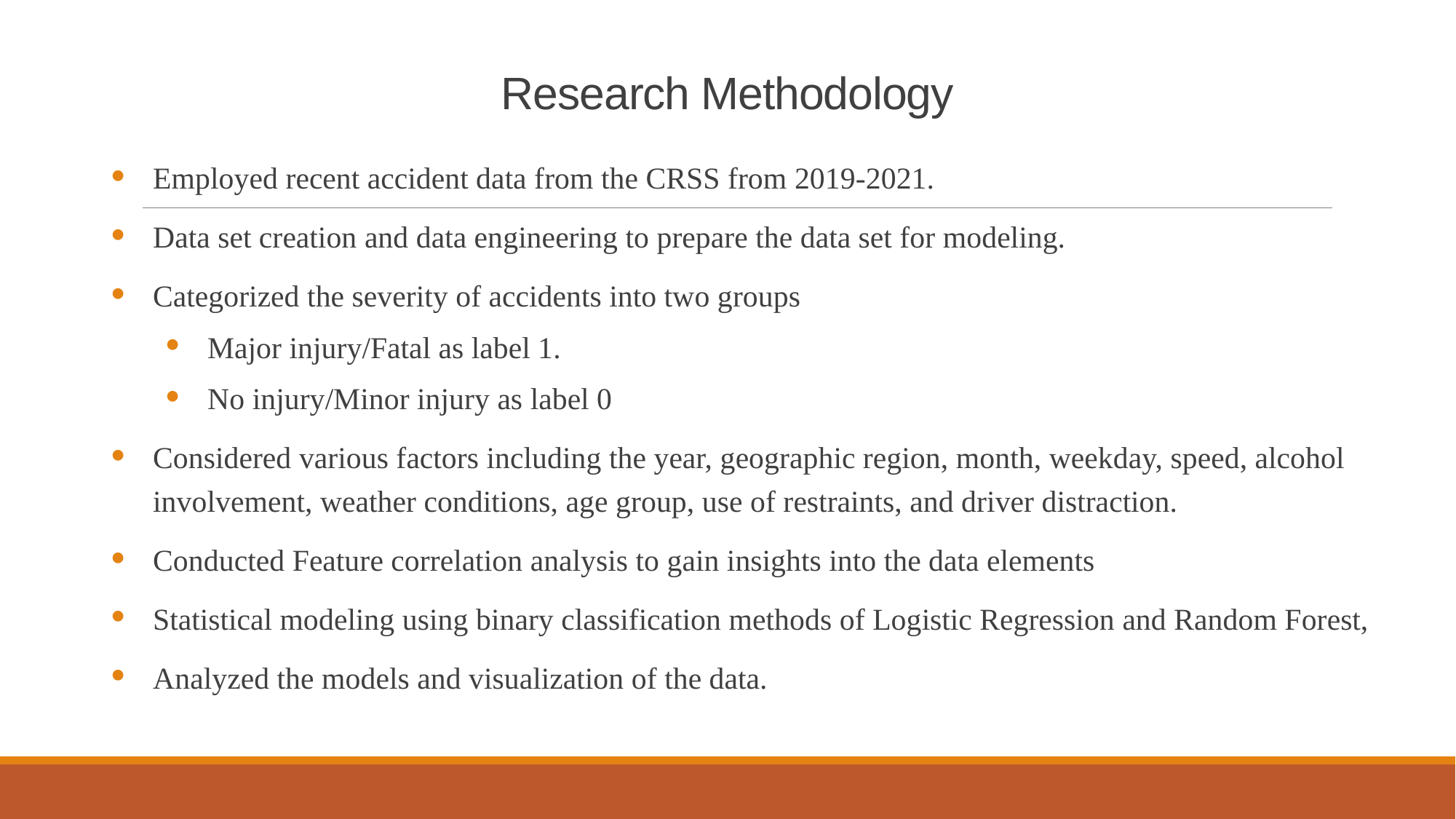

# Research Methodology
Employed recent accident data from the CRSS from 2019-2021.
Data set creation and data engineering to prepare the data set for modeling.
Categorized the severity of accidents into two groups
Major injury/Fatal as label 1.
No injury/Minor injury as label 0
Considered various factors including the year, geographic region, month, weekday, speed, alcohol involvement, weather conditions, age group, use of restraints, and driver distraction.
Conducted Feature correlation analysis to gain insights into the data elements
Statistical modeling using binary classification methods of Logistic Regression and Random Forest,
Analyzed the models and visualization of the data.